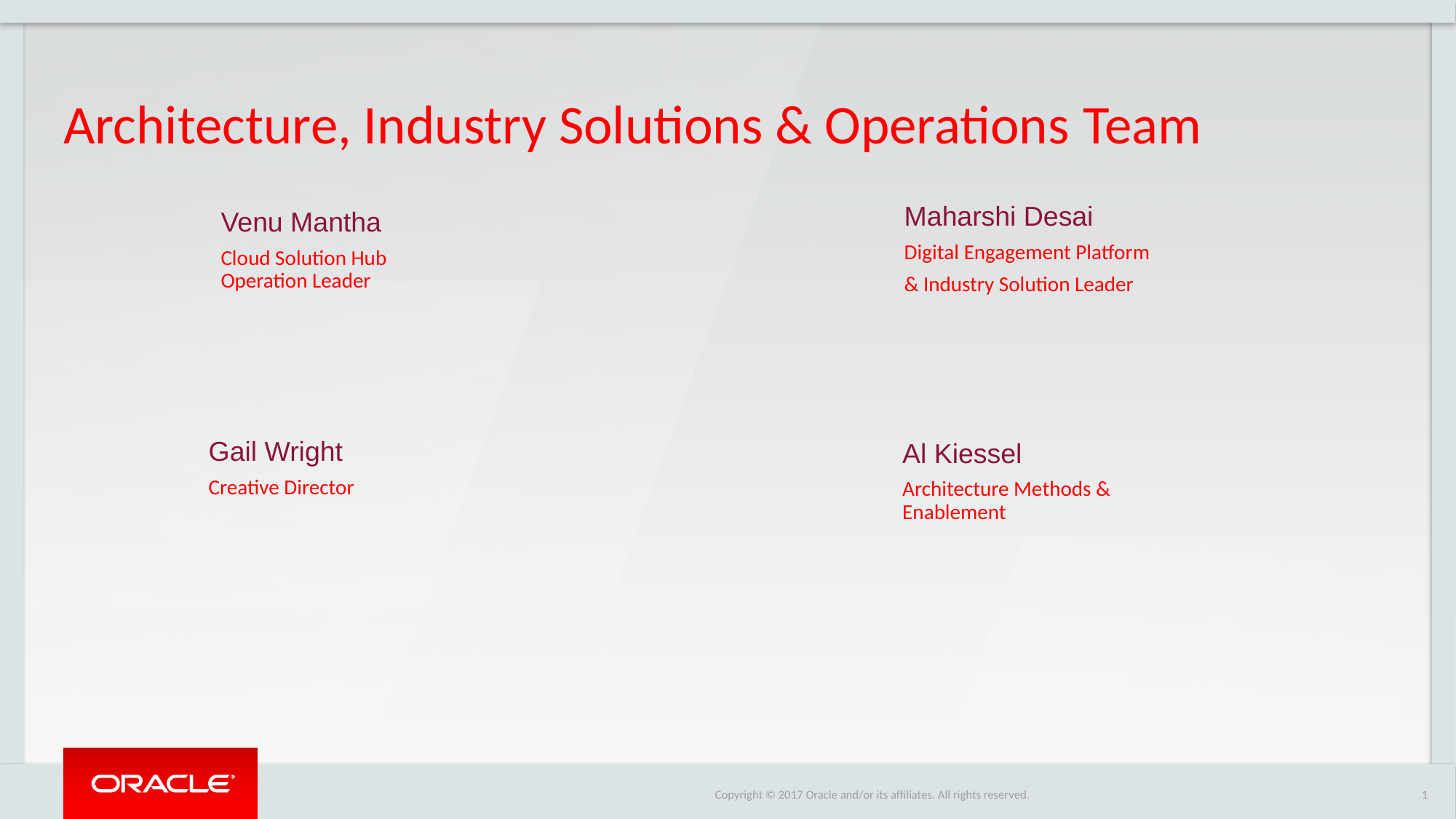

# Architecture, Industry Solutions & Operations Team
Maharshi Desai
Digital Engagement Platform
& Industry Solution Leader

Venu Mantha
Cloud Solution Hub Operation Leader

Gail Wright
Creative Director

Al Kiessel
Architecture Methods & Enablement